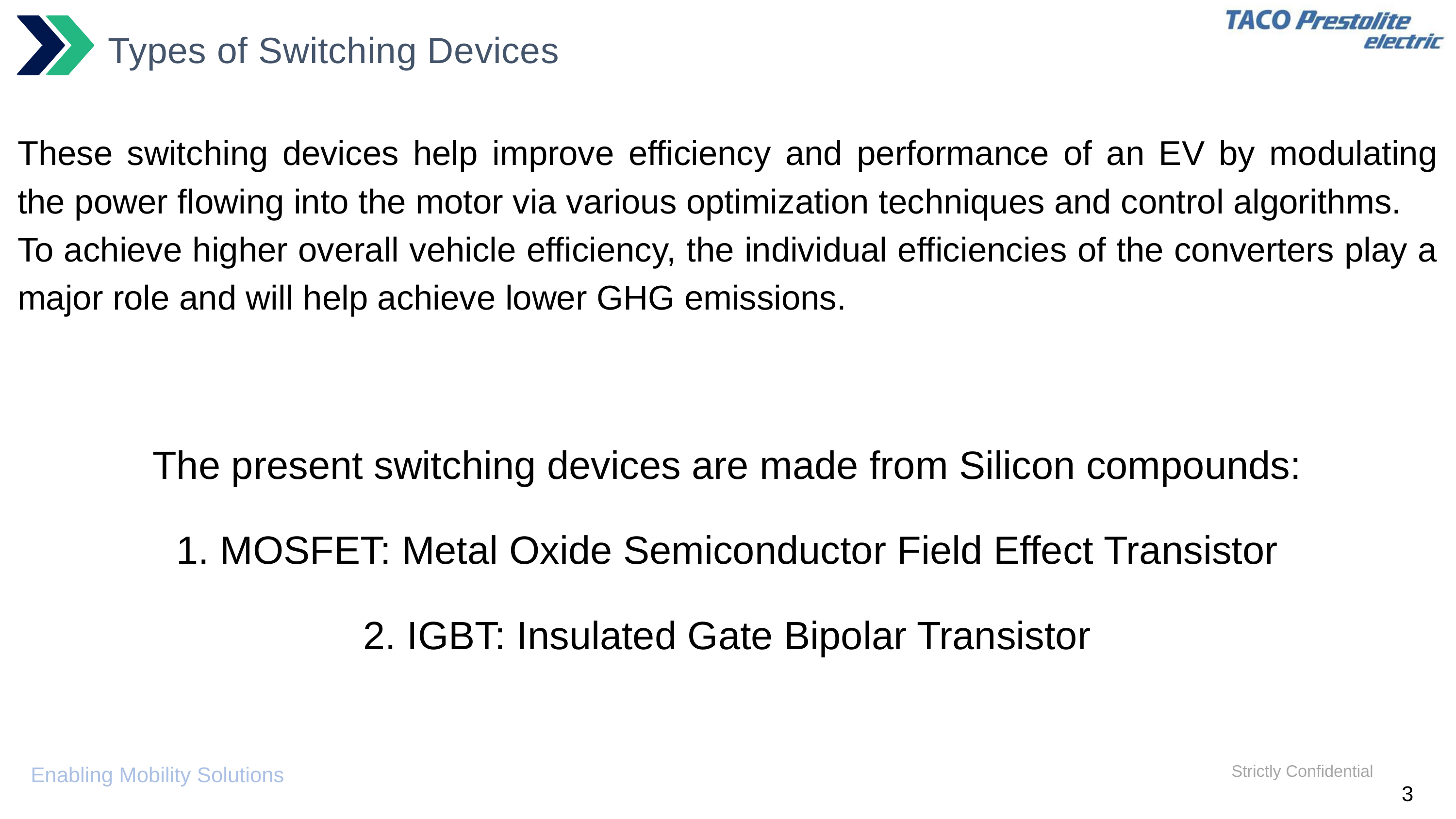

Types of Switching Devices
These switching devices help improve efficiency and performance of an EV by modulating the power flowing into the motor via various optimization techniques and control algorithms.
To achieve higher overall vehicle efficiency, the individual efficiencies of the converters play a major role and will help achieve lower GHG emissions.
The present switching devices are made from Silicon compounds:

1. MOSFET: Metal Oxide Semiconductor Field Effect Transistor

2. IGBT: Insulated Gate Bipolar Transistor
Strictly Confidential
Enabling Mobility Solutions
3